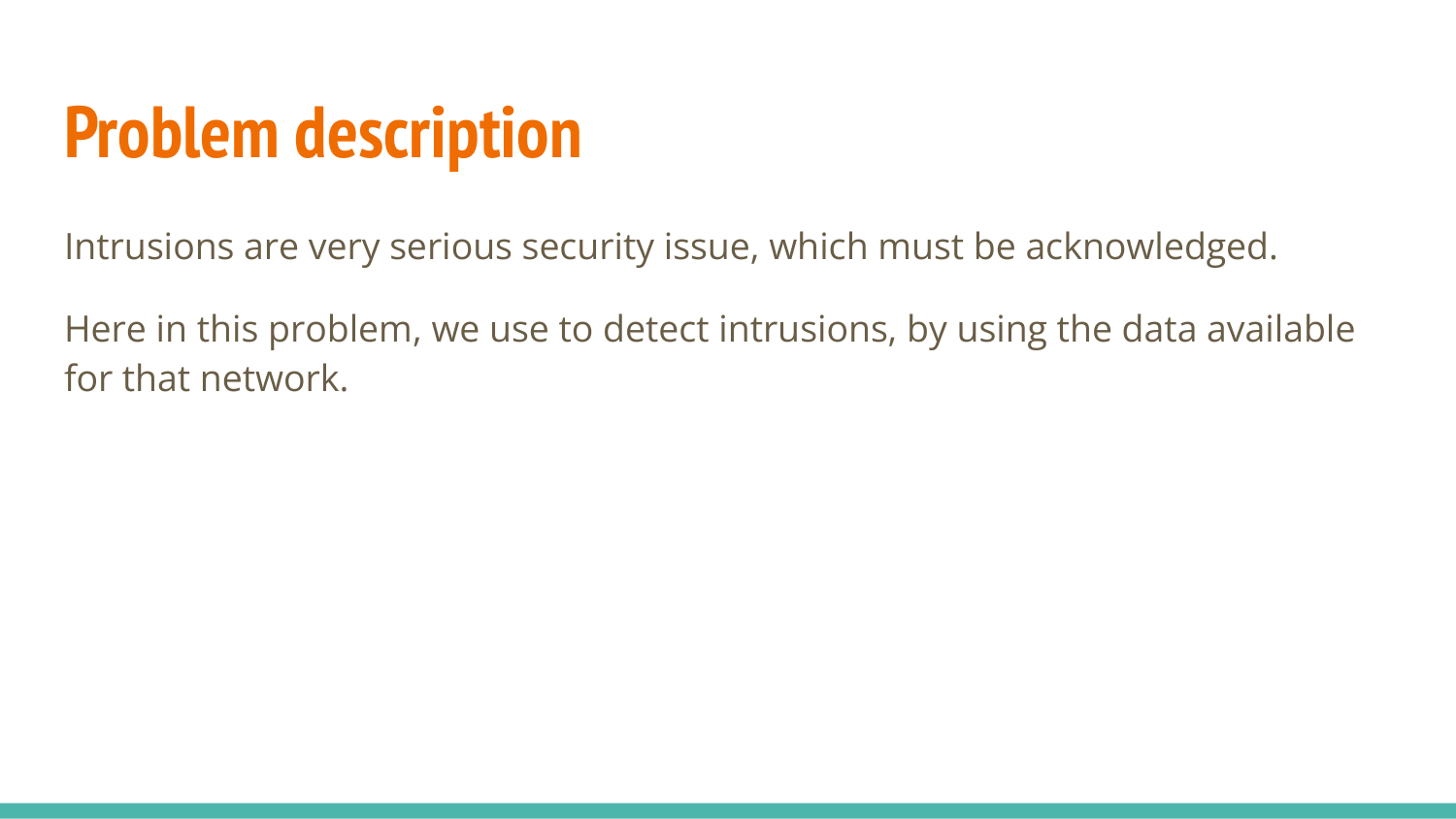

# Problem description
Intrusions are very serious security issue, which must be acknowledged.
Here in this problem, we use to detect intrusions, by using the data available for that network.